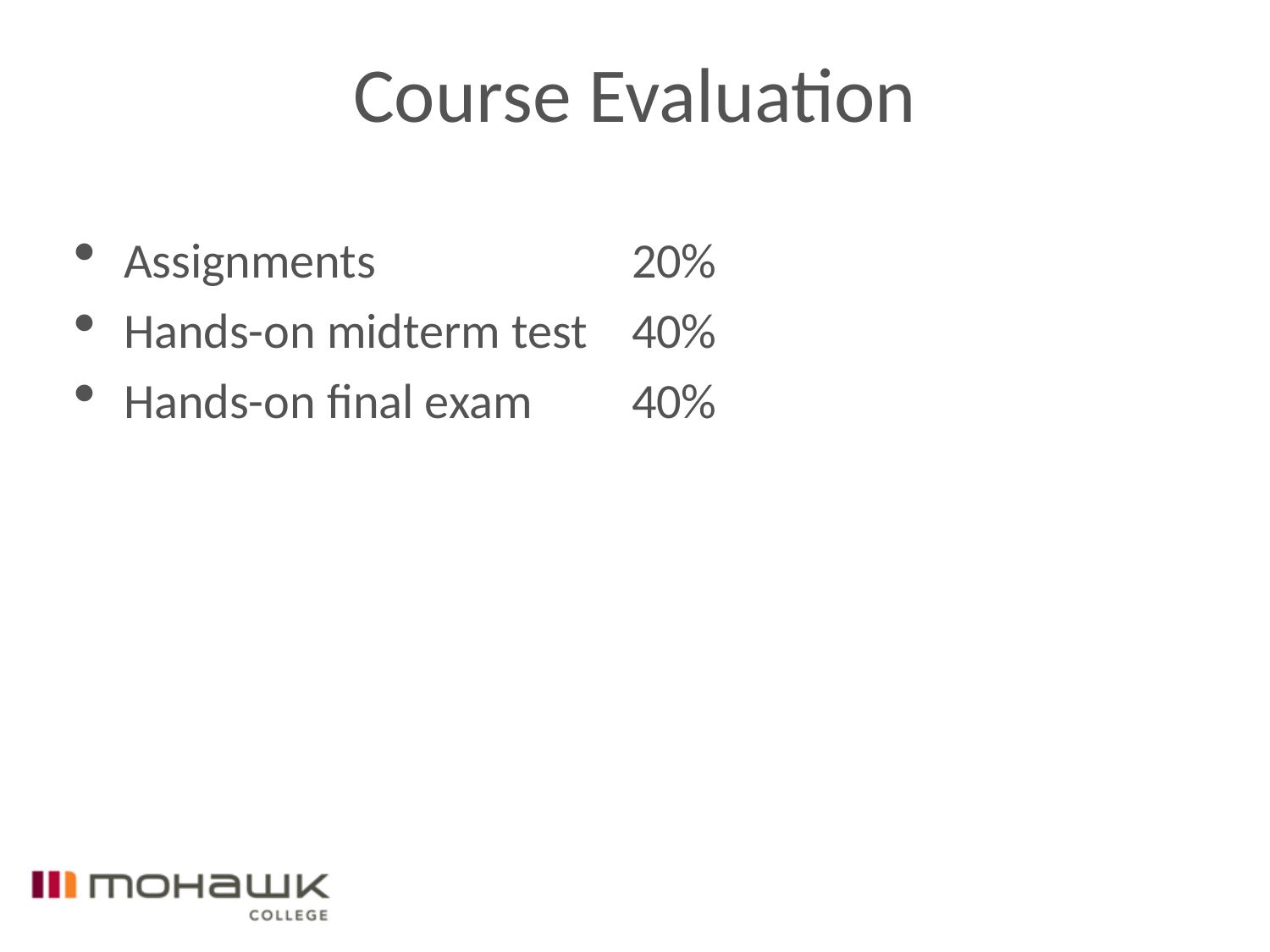

# Course Evaluation
Assignments			20%
Hands-on midterm test	40%
Hands-on final exam	40%